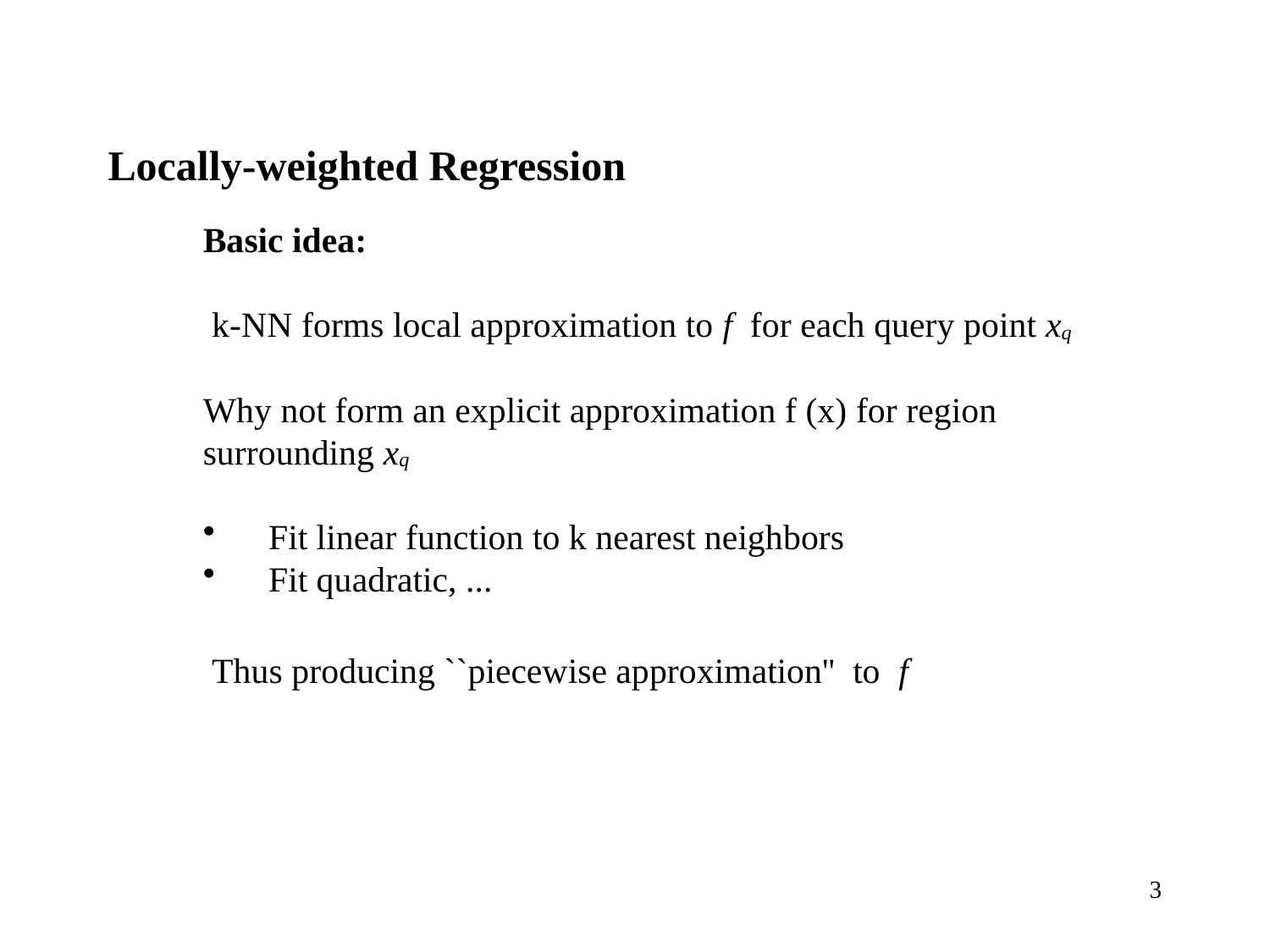

# Locally-weighted Regression
Basic idea:

 k-NN forms local approximation to f  for each query point xq

Why not form an explicit approximation f (x) for region surrounding xq

    Fit linear function to k nearest neighbors
    Fit quadratic, ...

 Thus producing ``piecewise approximation''  to  f

3